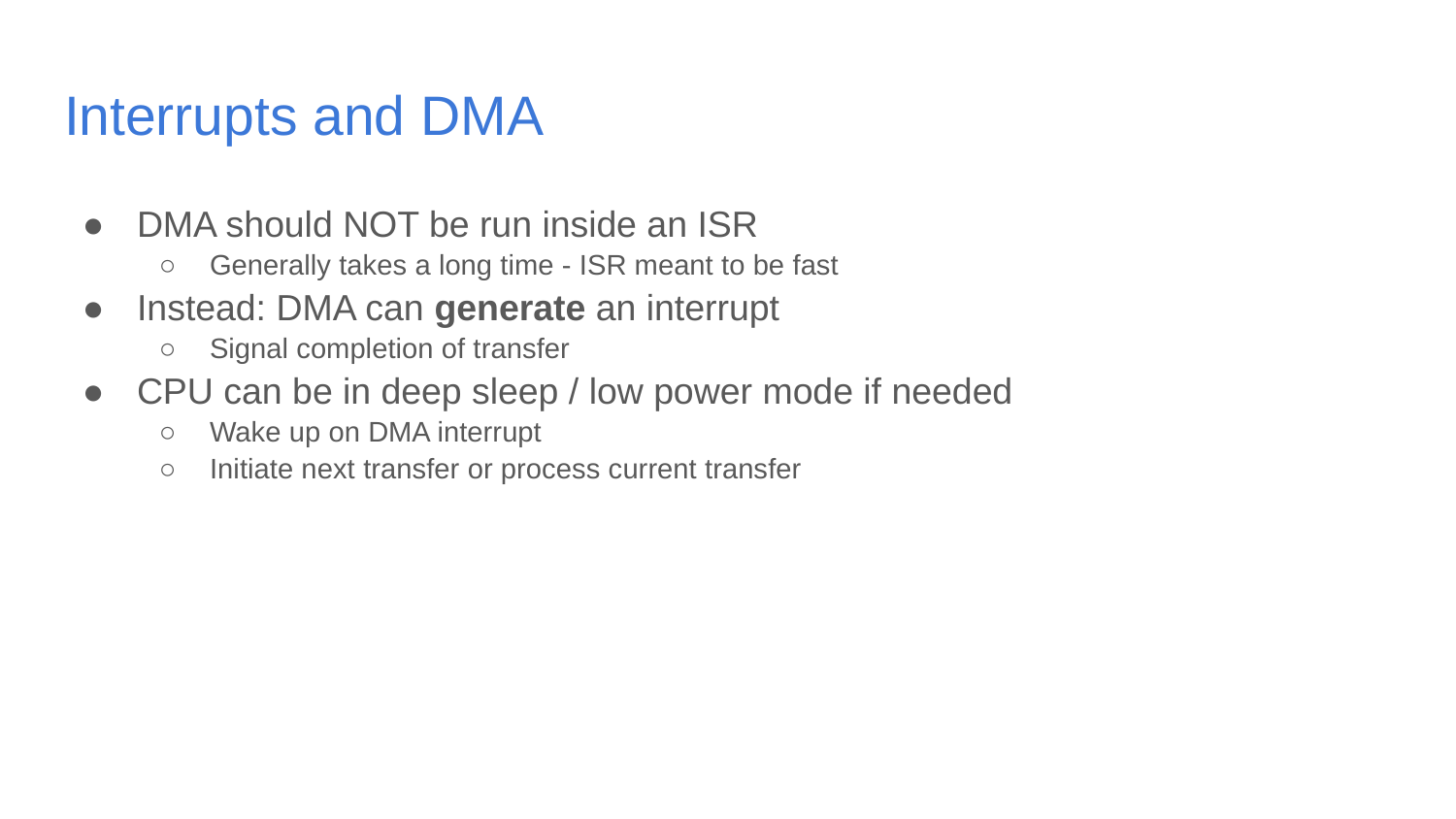

# Interrupts and DMA
DMA should NOT be run inside an ISR
Generally takes a long time - ISR meant to be fast
Instead: DMA can generate an interrupt
Signal completion of transfer
CPU can be in deep sleep / low power mode if needed
Wake up on DMA interrupt
Initiate next transfer or process current transfer